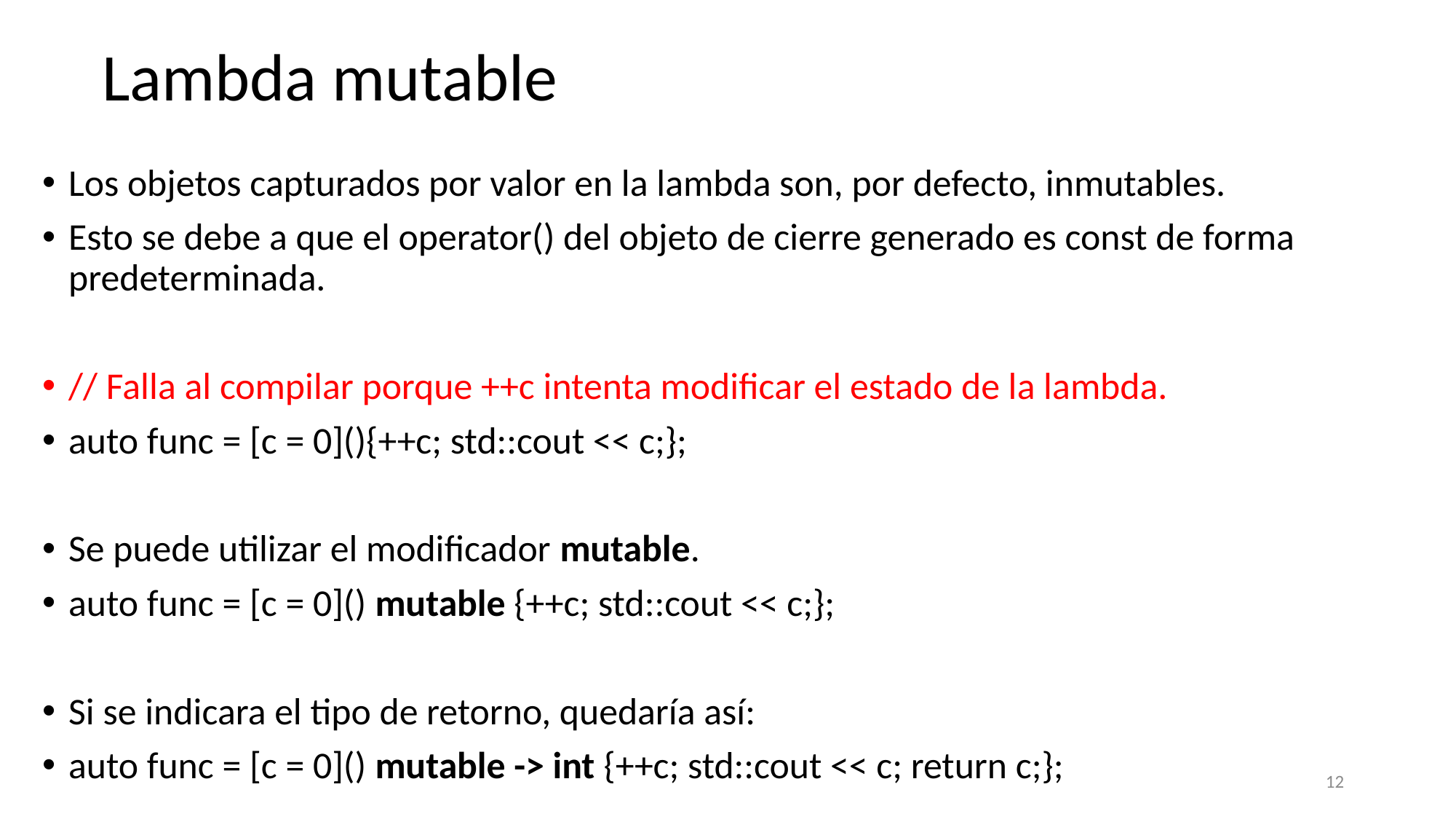

# Lambda mutable
Los objetos capturados por valor en la lambda son, por defecto, inmutables.
Esto se debe a que el operator() del objeto de cierre generado es const de forma predeterminada.

// Falla al compilar porque ++c intenta modificar el estado de la lambda.
auto func = [c = 0](){++c; std::cout << c;};

Se puede utilizar el modificador mutable.
auto func = [c = 0]() mutable {++c; std::cout << c;};

Si se indicara el tipo de retorno, quedaría así:
auto func = [c = 0]() mutable -> int {++c; std::cout << c; return c;};

12